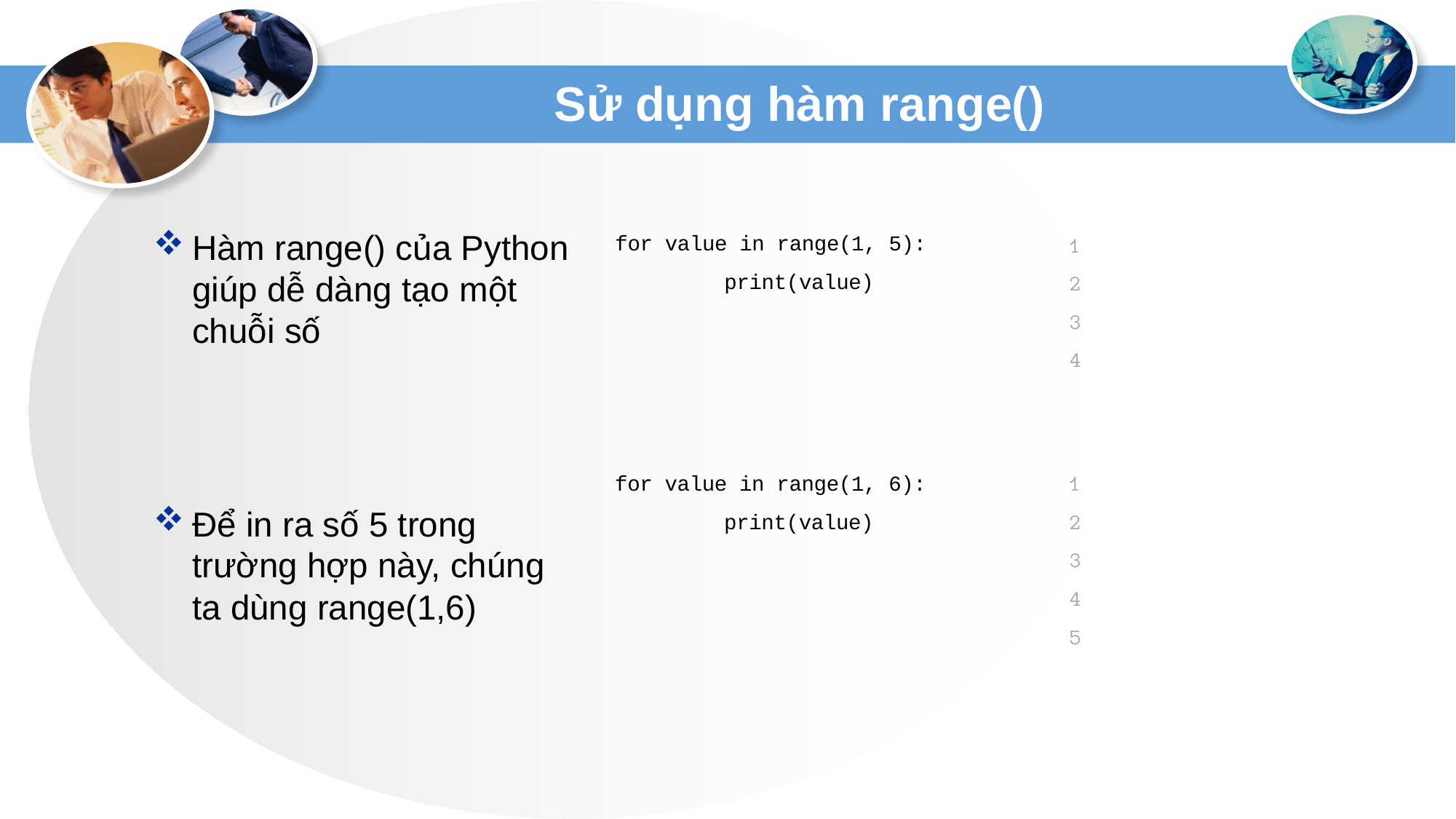

# Sử dụng hàm range()
Hàm range() của Python giúp dễ dàng tạo một chuỗi số

Để in ra số 5 trong trường hợp này, chúng ta dùng range(1,6)
for value in range(1, 5):
	print(value)
1
2
3
4
for value in range(1, 6):
	print(value)
1
2
3
4
5